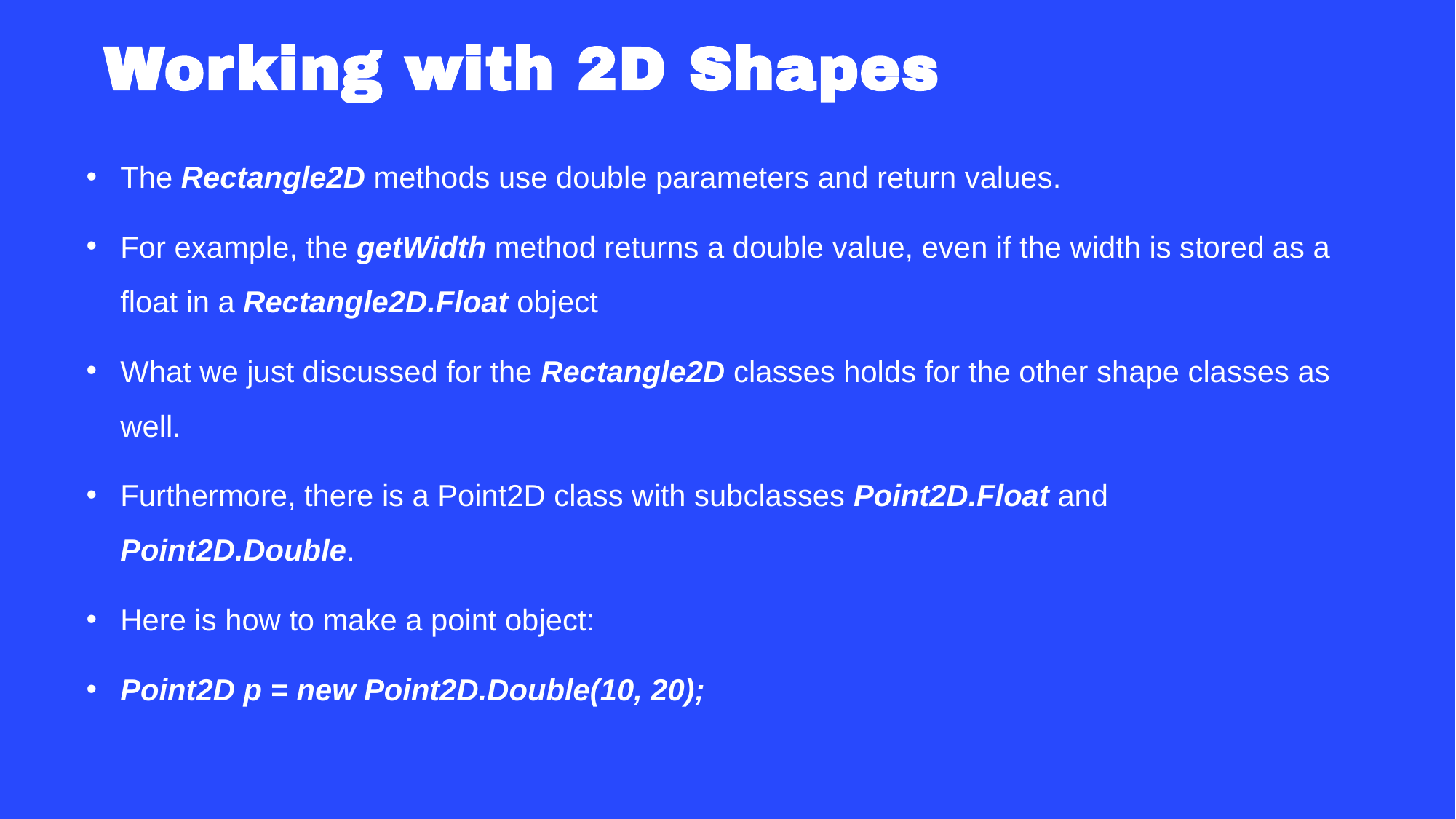

# Working with 2D Shapes
The Rectangle2D methods use double parameters and return values.
For example, the getWidth method returns a double value, even if the width is stored as a float in a Rectangle2D.Float object
What we just discussed for the Rectangle2D classes holds for the other shape classes as well.
Furthermore, there is a Point2D class with subclasses Point2D.Float and Point2D.Double.
Here is how to make a point object:
Point2D p = new Point2D.Double(10, 20);